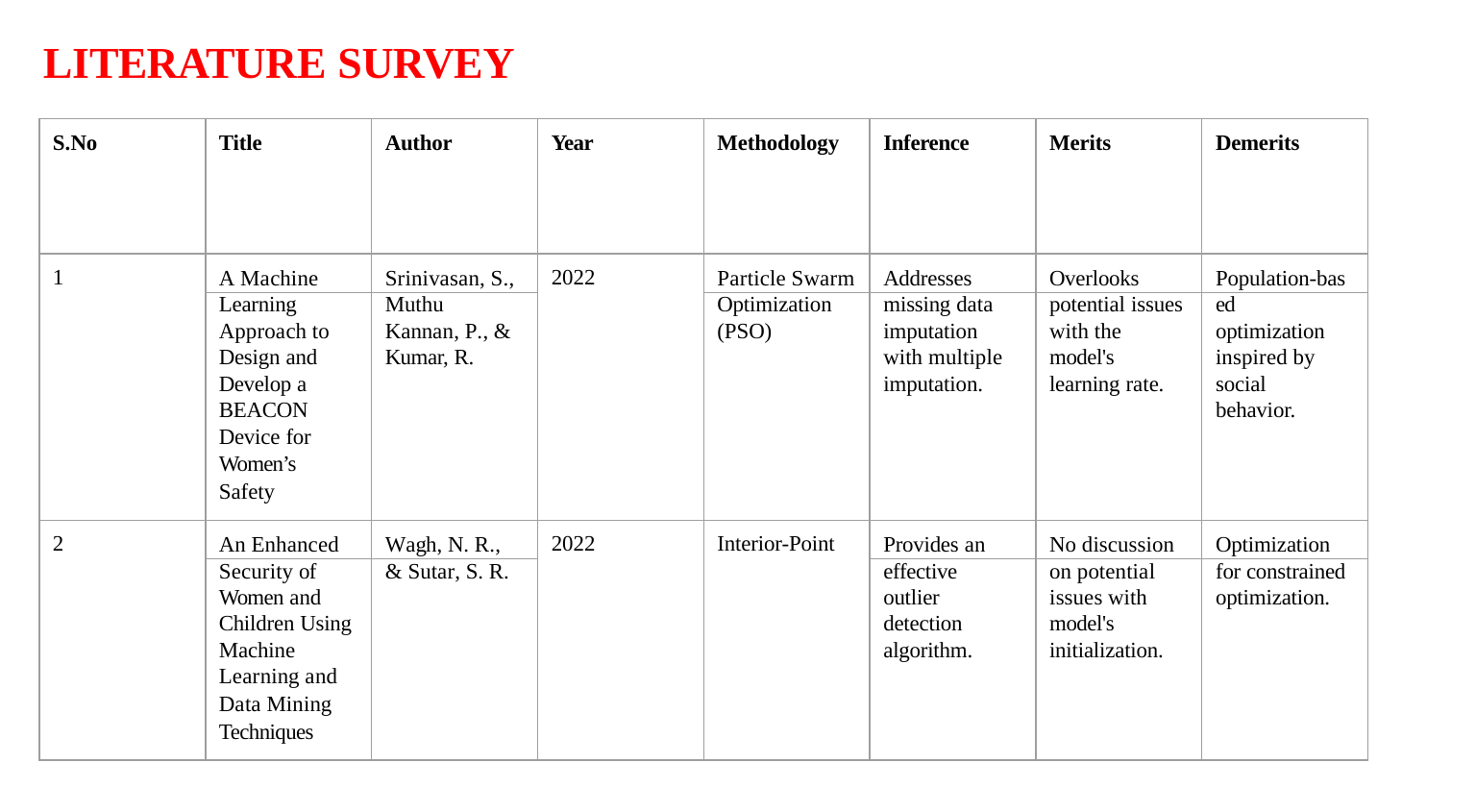

# LITERATURE SURVEY
| S.No | Title | Author | Year | Methodology | Inference | Merits | Demerits |
| --- | --- | --- | --- | --- | --- | --- | --- |
| 1 | A Machine | Srinivasan, S., | 2022 | Particle Swarm | Addresses | Overlooks | Population-bas |
|  | Learning | Muthu |  | Optimization | missing data | potential issues | ed |
|  | Approach to | Kannan, P., & |  | (PSO) | imputation | with the | optimization |
|  | Design and | Kumar, R. |  |  | with multiple | model's | inspired by |
|  | Develop a |  |  |  | imputation. | learning rate. | social |
|  | BEACON |  |  |  |  |  | behavior. |
|  | Device for |  |  |  |  |  |  |
|  | Women’s |  |  |  |  |  |  |
|  | Safety |  |  |  |  |  |  |
| 2 | An Enhanced | Wagh, N. R., | 2022 | Interior-Point | Provides an | No discussion | Optimization |
|  | Security of | & Sutar, S. R. |  |  | effective | on potential | for constrained |
|  | Women and |  |  |  | outlier | issues with | optimization. |
|  | Children Using |  |  |  | detection | model's |  |
|  | Machine |  |  |  | algorithm. | initialization. |  |
|  | Learning and |  |  |  |  |  |  |
|  | Data Mining |  |  |  |  |  |  |
|  | Techniques |  |  |  |  |  |  |